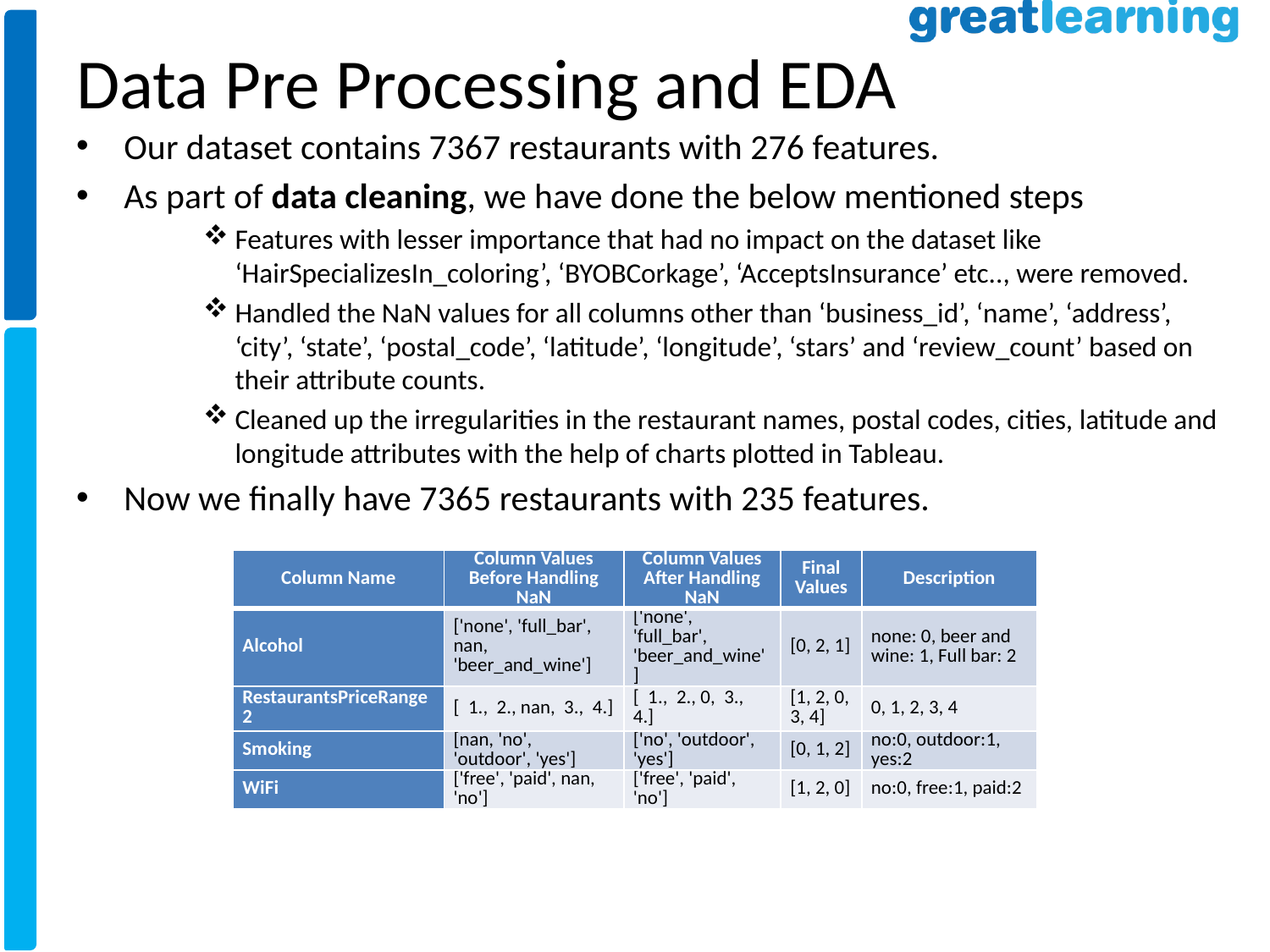

# Data Pre Processing and EDA
Our dataset contains 7367 restaurants with 276 features.
As part of data cleaning, we have done the below mentioned steps
Features with lesser importance that had no impact on the dataset like ‘HairSpecializesIn_coloring’, ‘BYOBCorkage’, ‘AcceptsInsurance’ etc.., were removed.
Handled the NaN values for all columns other than ‘business_id’, ‘name’, ‘address’, ‘city’, ‘state’, ‘postal_code’, ‘latitude’, ‘longitude’, ‘stars’ and ‘review_count’ based on their attribute counts.
Cleaned up the irregularities in the restaurant names, postal codes, cities, latitude and longitude attributes with the help of charts plotted in Tableau.
Now we finally have 7365 restaurants with 235 features.

| Column Name | Column Values Before Handling NaN | Column Values After Handling NaN | Final Values | Description |
| --- | --- | --- | --- | --- |
| Alcohol | ['none', 'full\_bar', nan, 'beer\_and\_wine'] | ['none', 'full\_bar', 'beer\_and\_wine'] | [0, 2, 1] | none: 0, beer and wine: 1, Full bar: 2 |
| RestaurantsPriceRange2 | [ 1., 2., nan, 3., 4.] | [ 1., 2., 0, 3., 4.] | [1, 2, 0, 3, 4] | 0, 1, 2, 3, 4 |
| Smoking | [nan, 'no', 'outdoor', 'yes'] | ['no', 'outdoor', 'yes'] | [0, 1, 2] | no:0, outdoor:1, yes:2 |
| WiFi | ['free', 'paid', nan, 'no'] | ['free', 'paid', 'no'] | [1, 2, 0] | no:0, free:1, paid:2 |